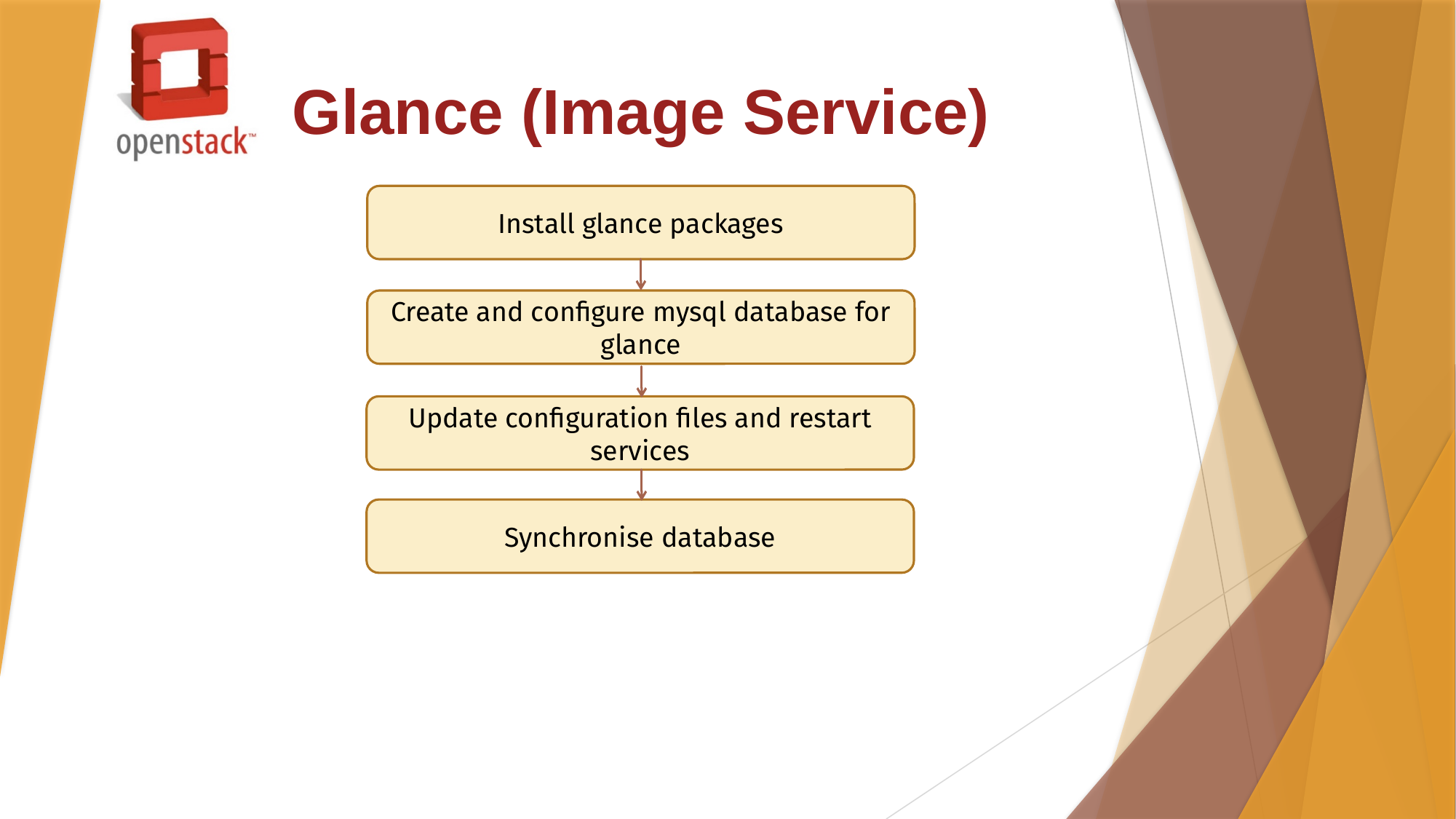

Glance (Image Service)
Install glance packages
Create and configure mysql database for glance
Update configuration files and restart services
Synchronise database